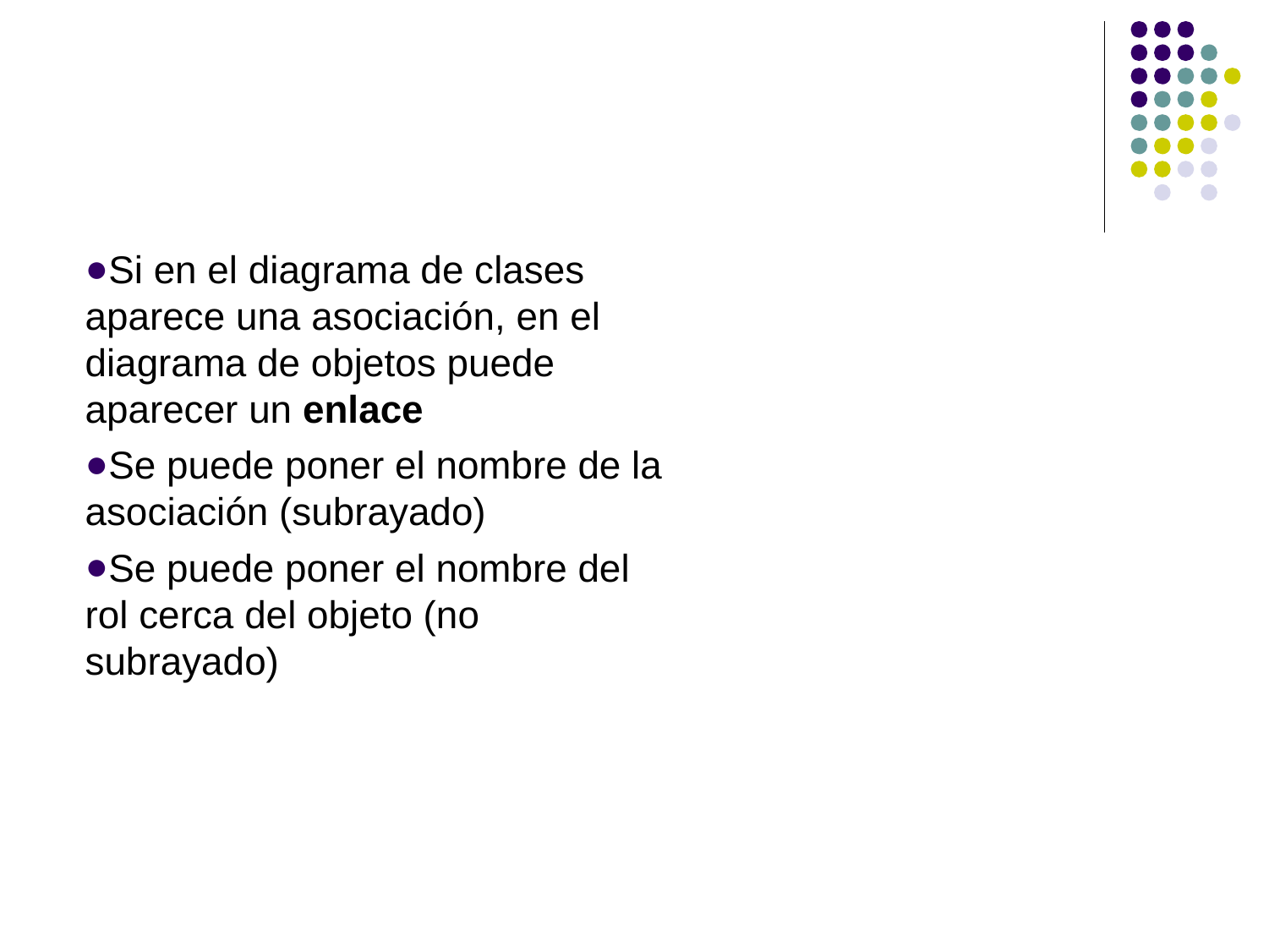

Si en el diagrama de clases aparece una asociación, en el diagrama de objetos puede aparecer un enlace
Se puede poner el nombre de la asociación (subrayado)
Se puede poner el nombre del rol cerca del objeto (no subrayado)